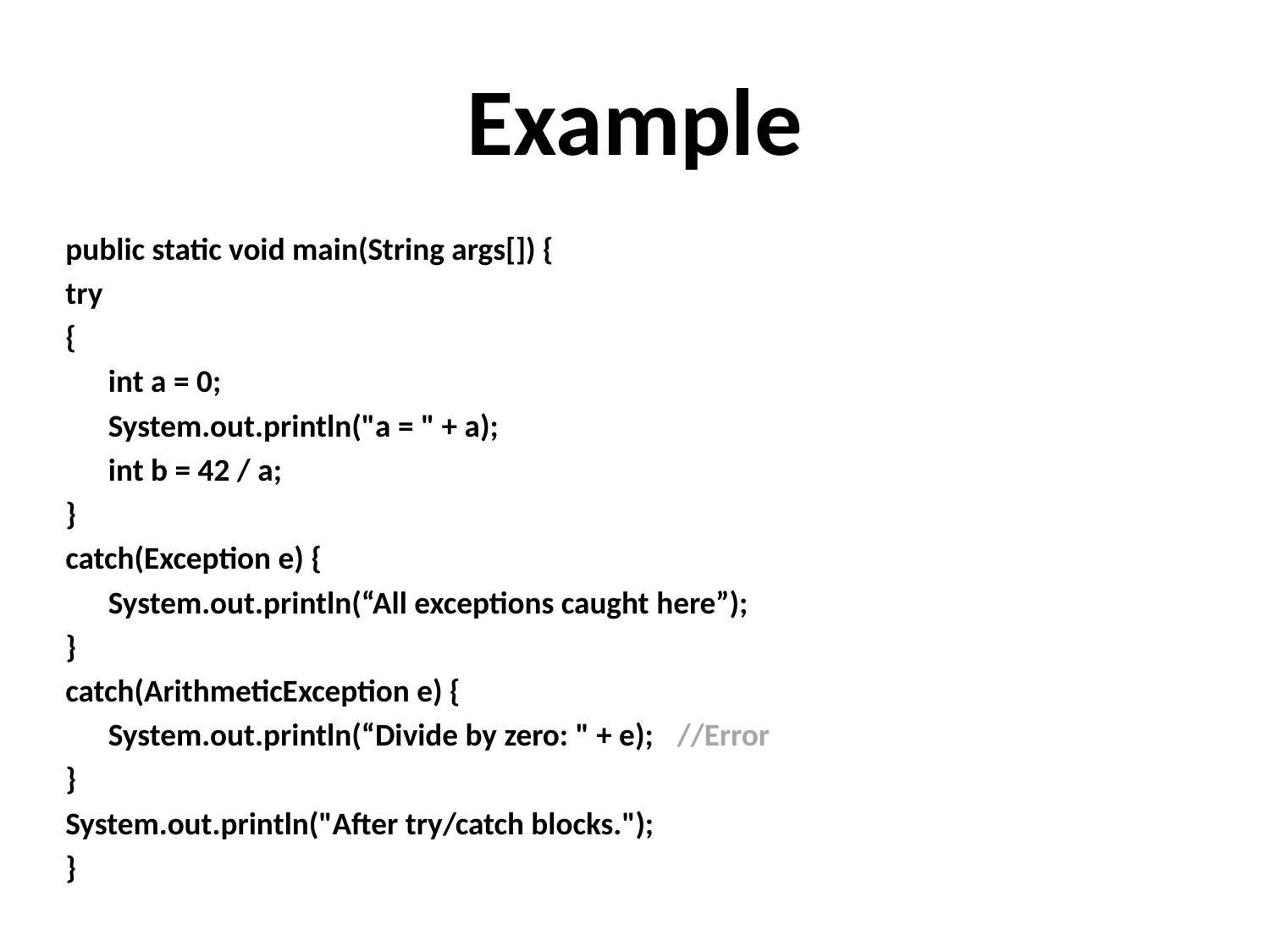

# Example
public static void main(String args[]) {
try
{
	int a = 0;
	System.out.println("a = " + a);
	int b = 42 / a;
}
catch(Exception e) {
	System.out.println(“All exceptions caught here”);
}
catch(ArithmeticException e) {
	System.out.println(“Divide by zero: " + e);	//Error
}
System.out.println("After try/catch blocks.");
}